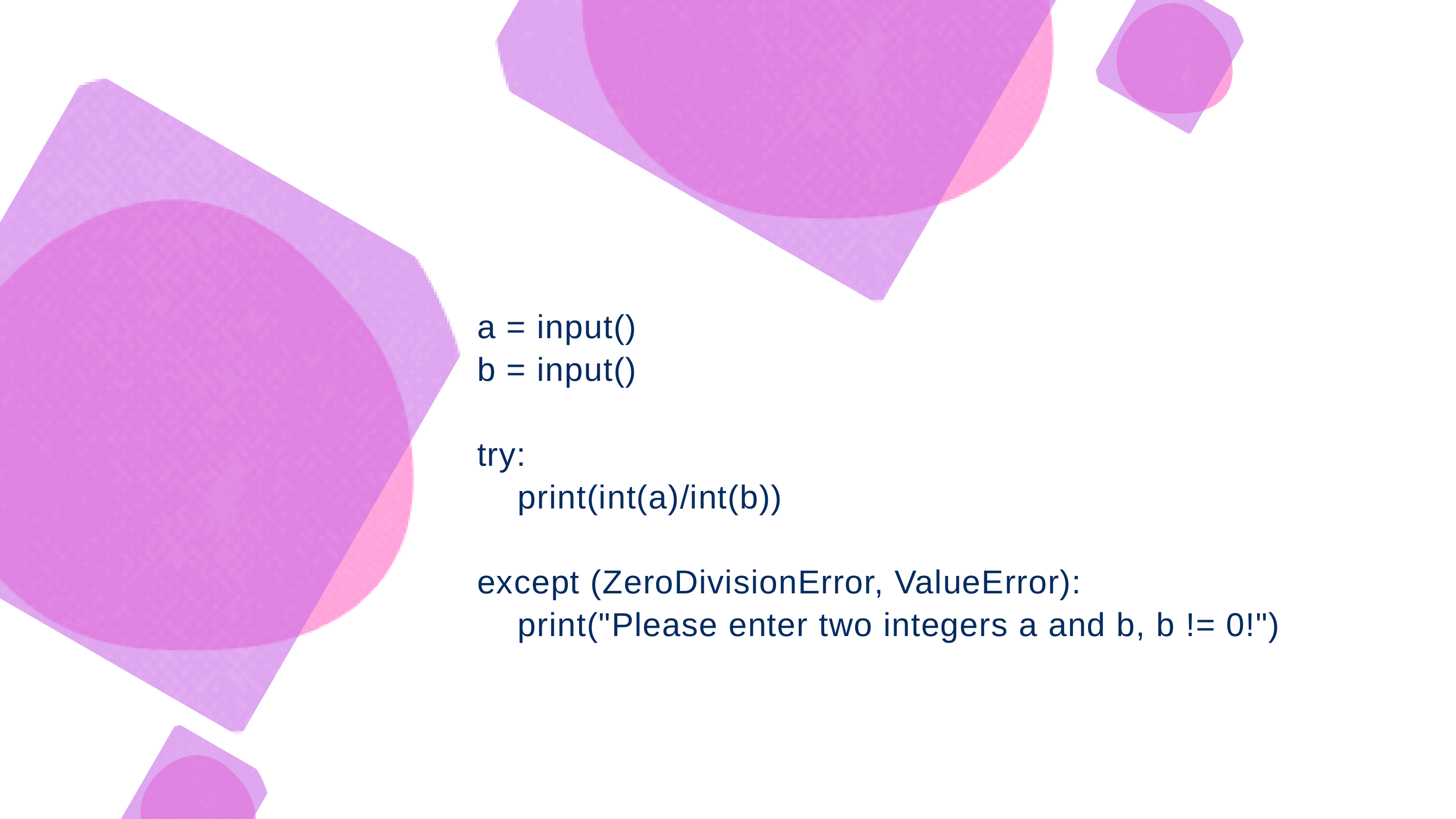

a = input()
b = input()

try:
    print(int(a)/int(b))

except (ZeroDivisionError, ValueError):
    print("Please enter two integers a and b, b != 0!")